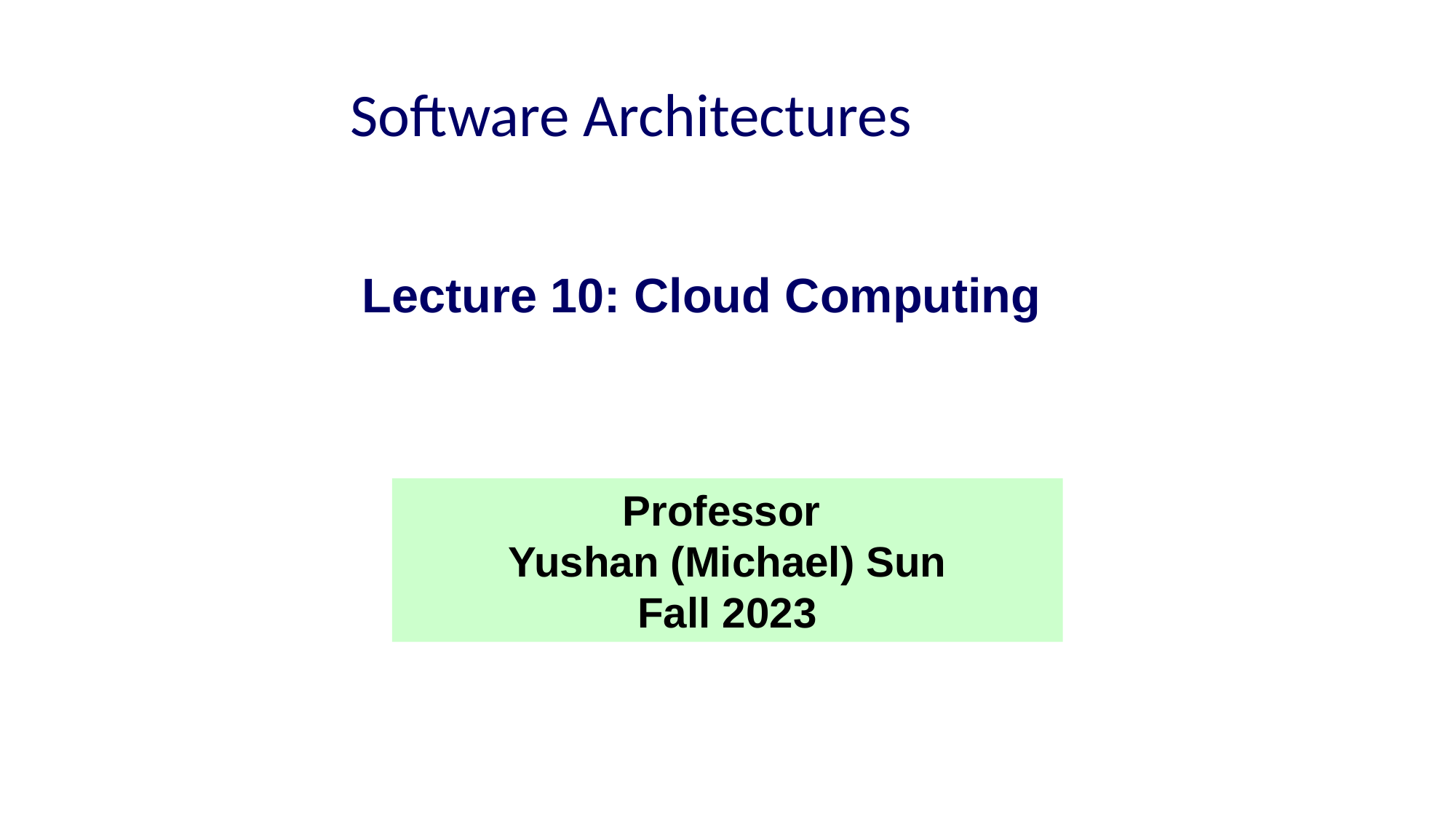

# Software Architectures
Lecture 10: Cloud Computing
Professor
Yushan (Michael) Sun
Fall 2023